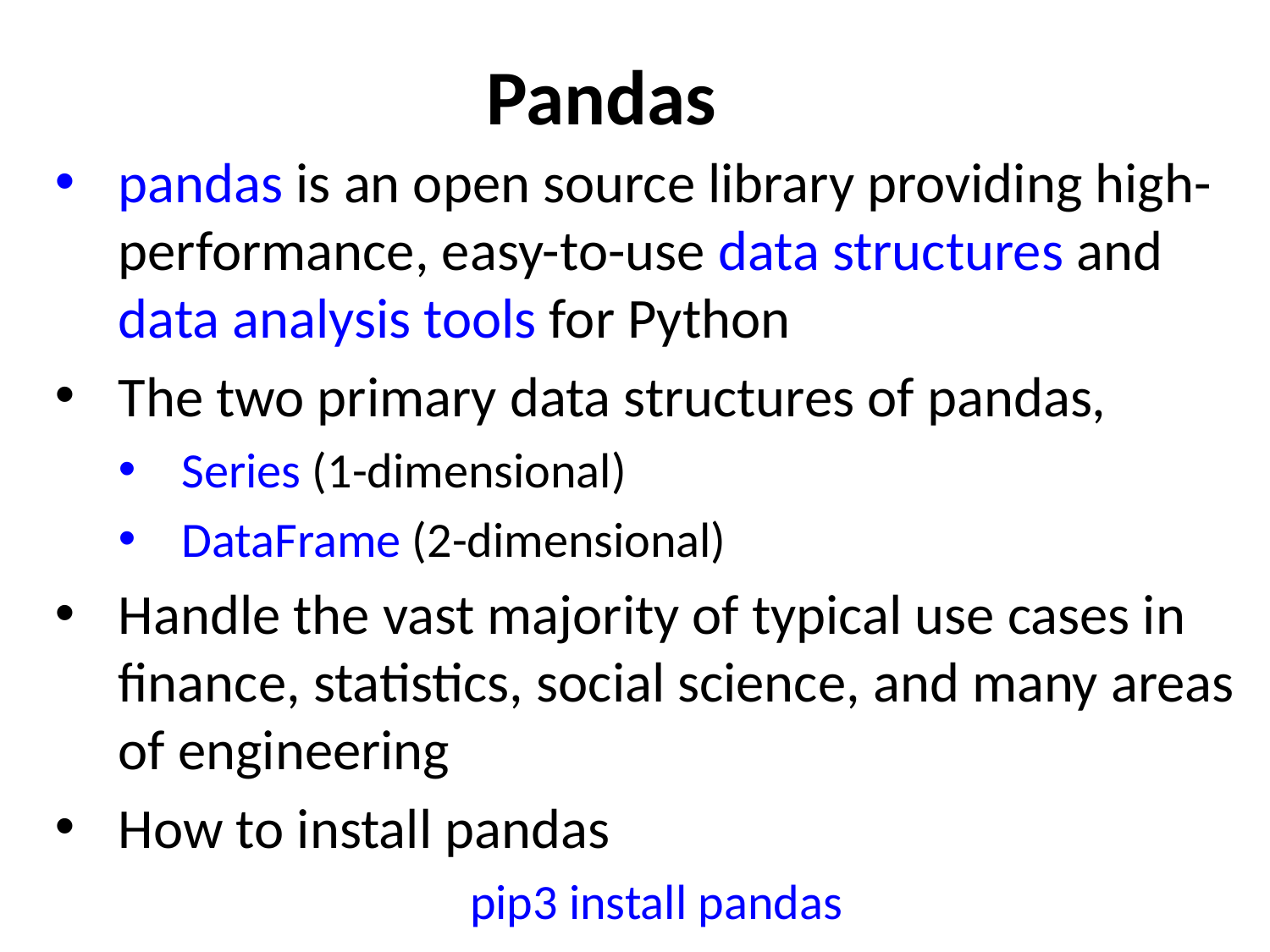

# Pandas
pandas is an open source library providing high-performance, easy-to-use data structures and data analysis tools for Python
The two primary data structures of pandas,
Series (1-dimensional)
DataFrame (2-dimensional)
Handle the vast majority of typical use cases in finance, statistics, social science, and many areas of engineering
How to install pandas
pip3 install pandas